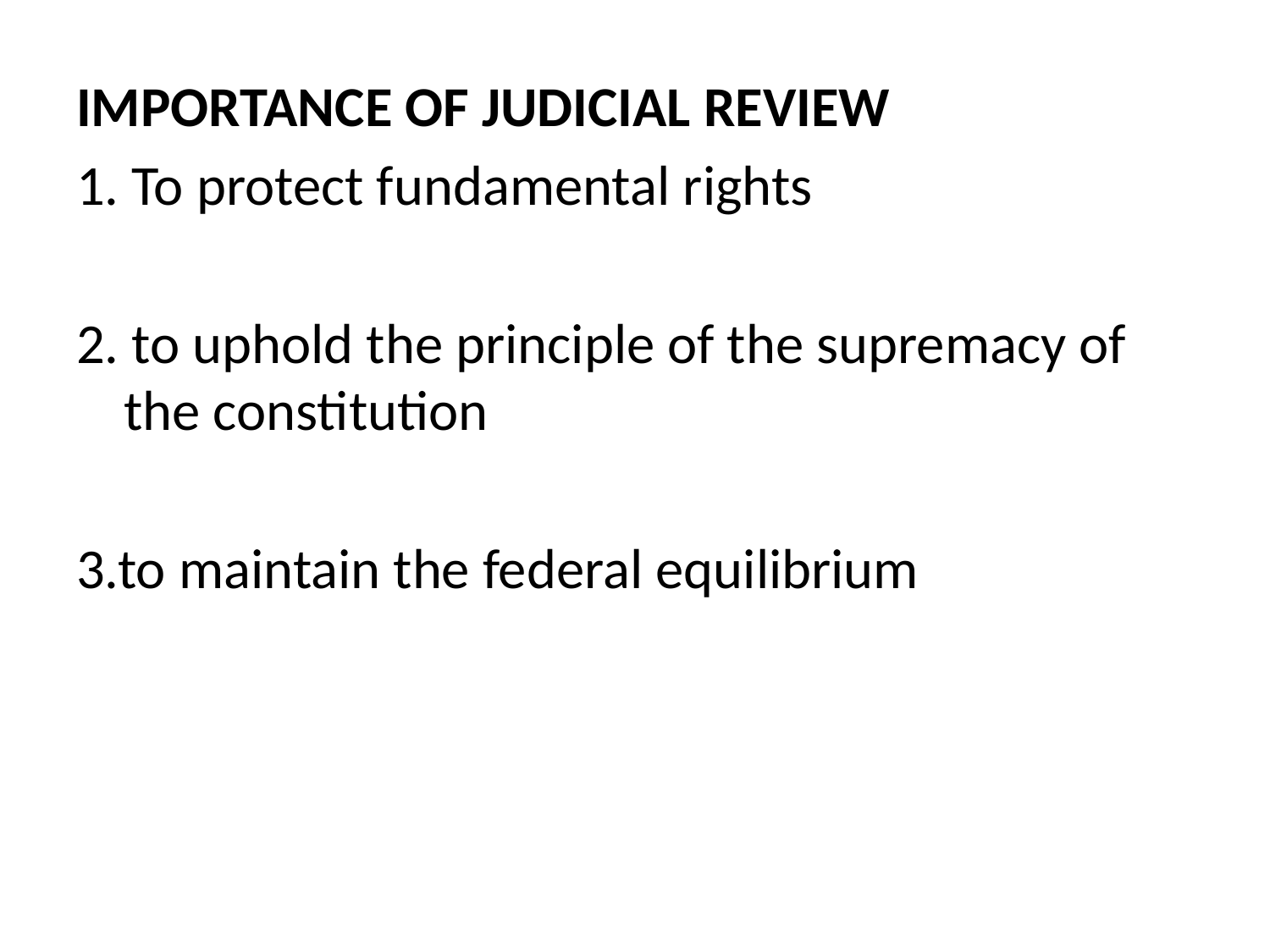

IMPORTANCE OF JUDICIAL REVIEW
1. To protect fundamental rights

2. to uphold the principle of the supremacy of the constitution

3.to maintain the federal equilibrium